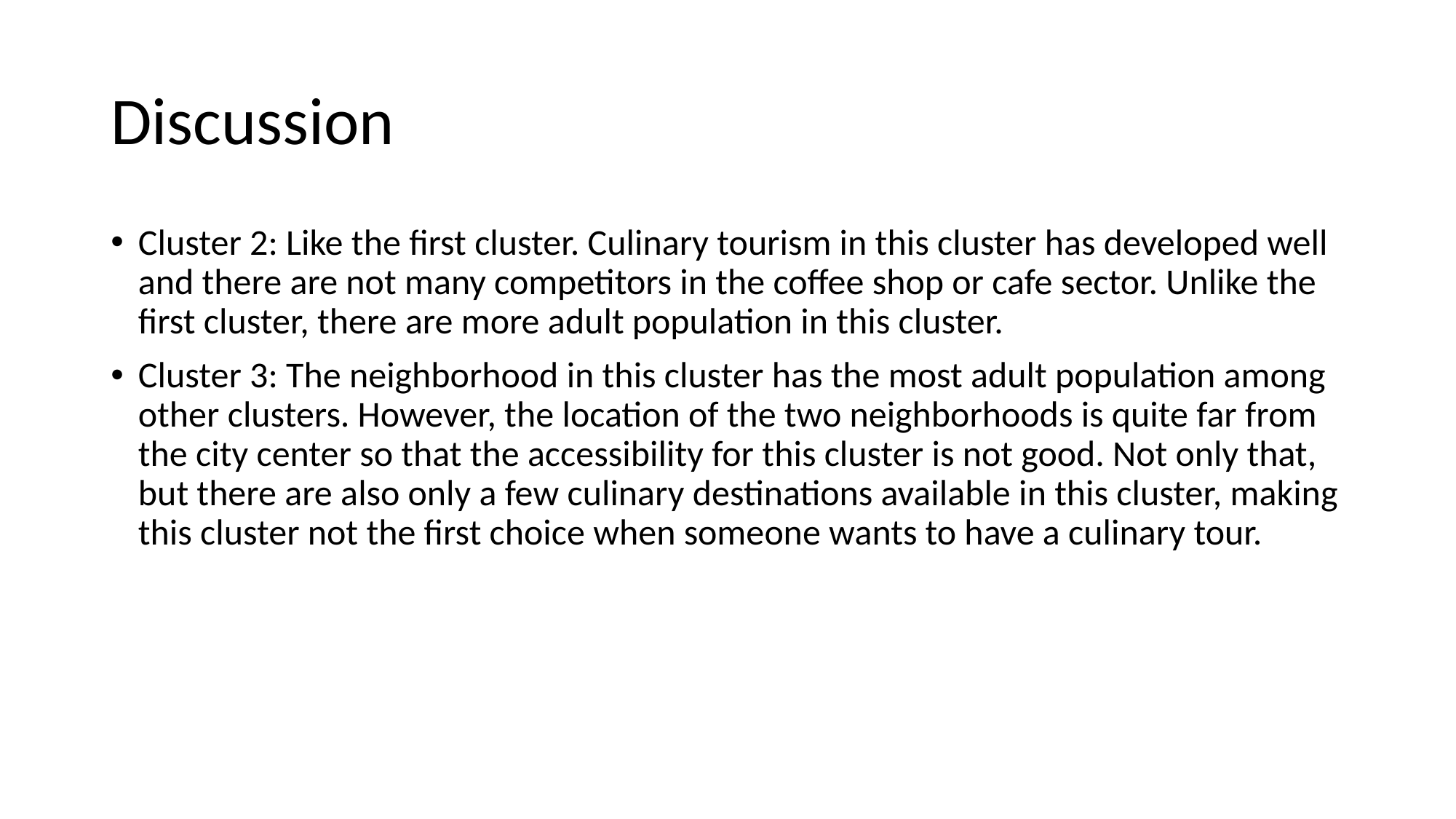

# Discussion
Cluster 2: Like the first cluster. Culinary tourism in this cluster has developed well and there are not many competitors in the coffee shop or cafe sector. Unlike the first cluster, there are more adult population in this cluster.
Cluster 3: The neighborhood in this cluster has the most adult population among other clusters. However, the location of the two neighborhoods is quite far from the city center so that the accessibility for this cluster is not good. Not only that, but there are also only a few culinary destinations available in this cluster, making this cluster not the first choice when someone wants to have a culinary tour.